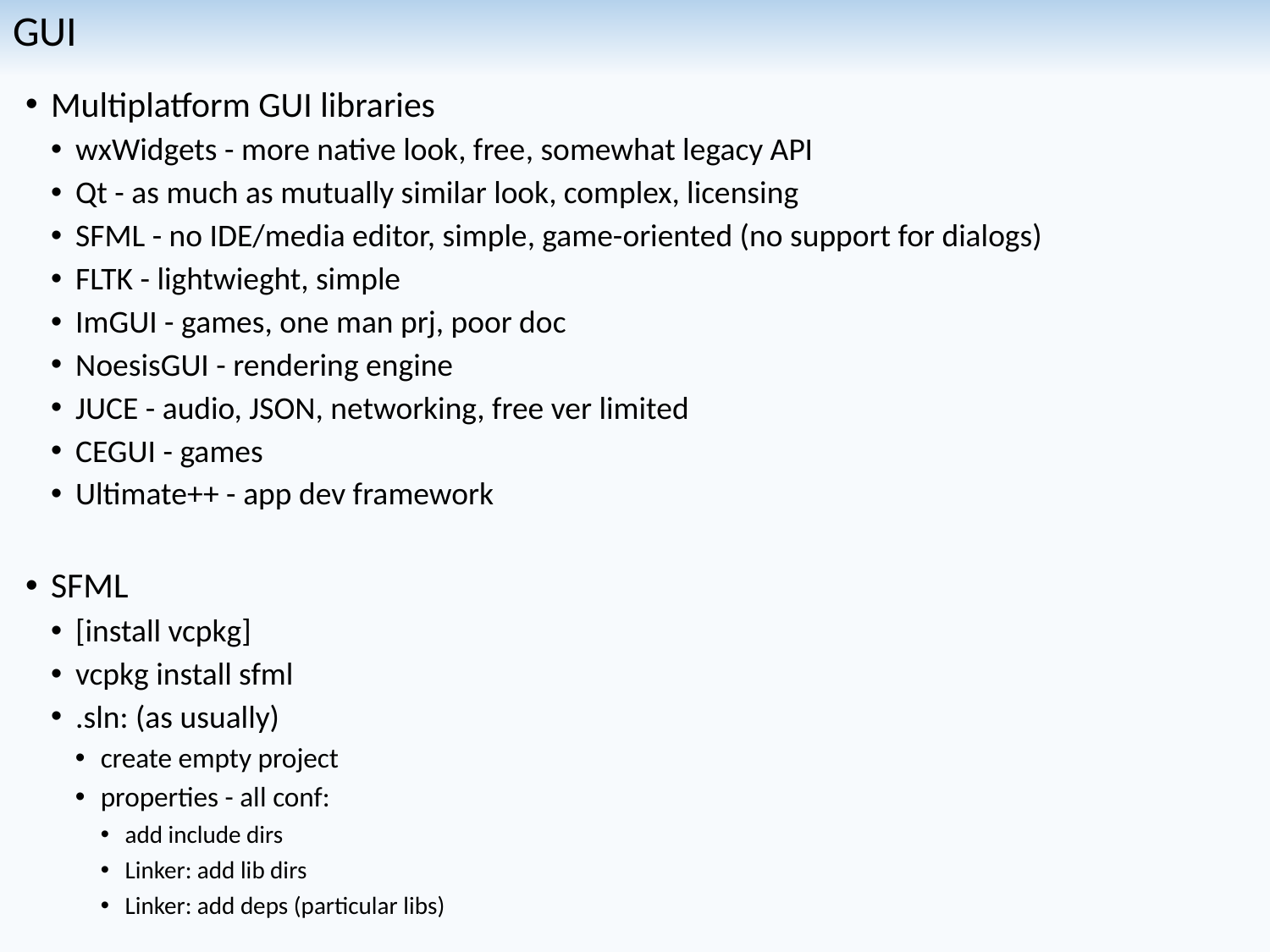

# GUI
Multiplatform GUI libraries
wxWidgets - more native look, free, somewhat legacy API
Qt - as much as mutually similar look, complex, licensing
SFML - no IDE/media editor, simple, game-oriented (no support for dialogs)
FLTK - lightwieght, simple
ImGUI - games, one man prj, poor doc
NoesisGUI - rendering engine
JUCE - audio, JSON, networking, free ver limited
CEGUI - games
Ultimate++ - app dev framework

SFML
[install vcpkg]
vcpkg install sfml
.sln: (as usually)
create empty project
properties - all conf:
add include dirs
Linker: add lib dirs
Linker: add deps (particular libs)